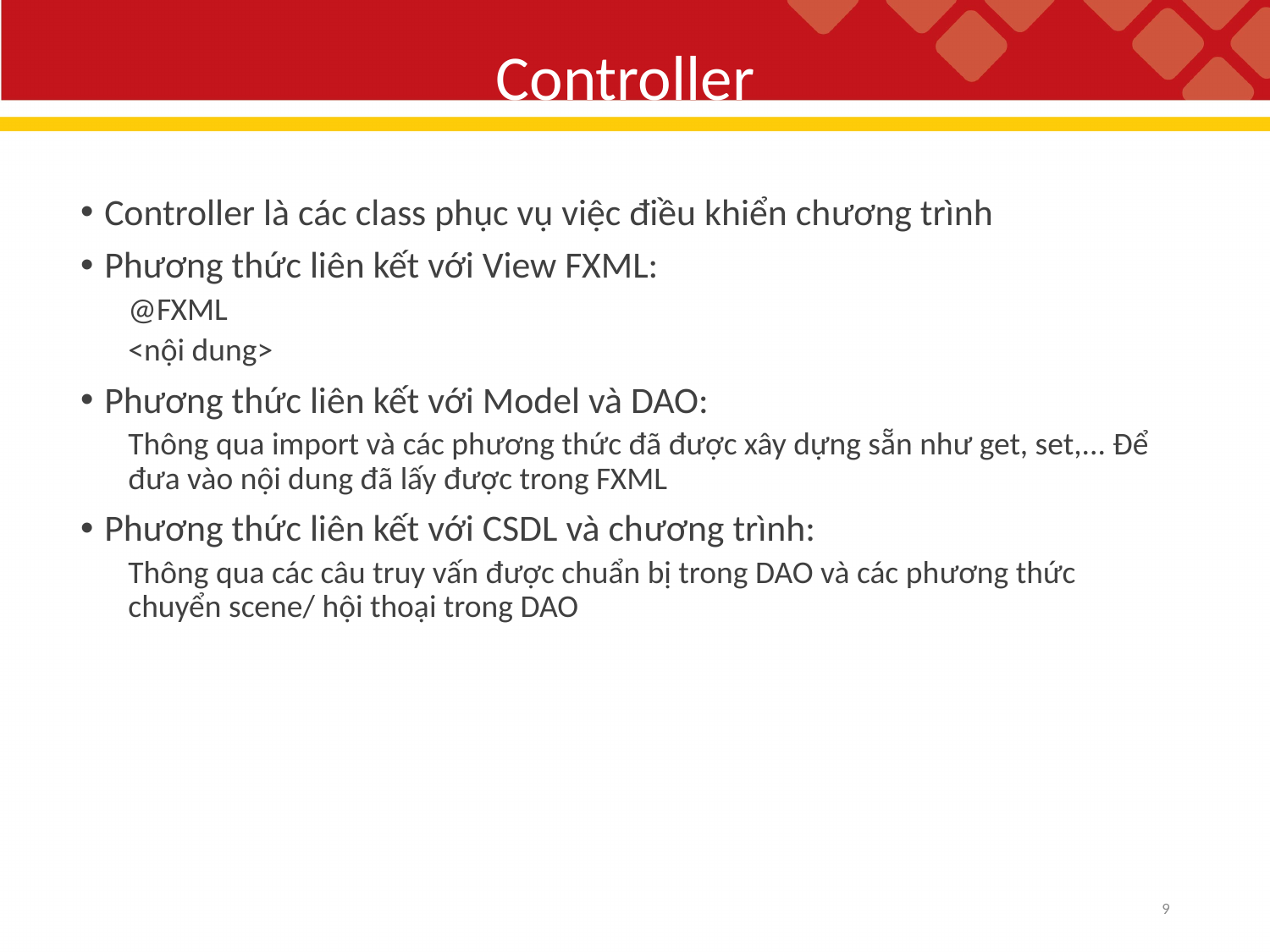

# Controller
Controller là các class phục vụ việc điều khiển chương trình
Phương thức liên kết với View FXML:
@FXML
<nội dung>
Phương thức liên kết với Model và DAO:
Thông qua import và các phương thức đã được xây dựng sẵn như get, set,... Để đưa vào nội dung đã lấy được trong FXML
Phương thức liên kết với CSDL và chương trình:
Thông qua các câu truy vấn được chuẩn bị trong DAO và các phương thức chuyển scene/ hội thoại trong DAO

9